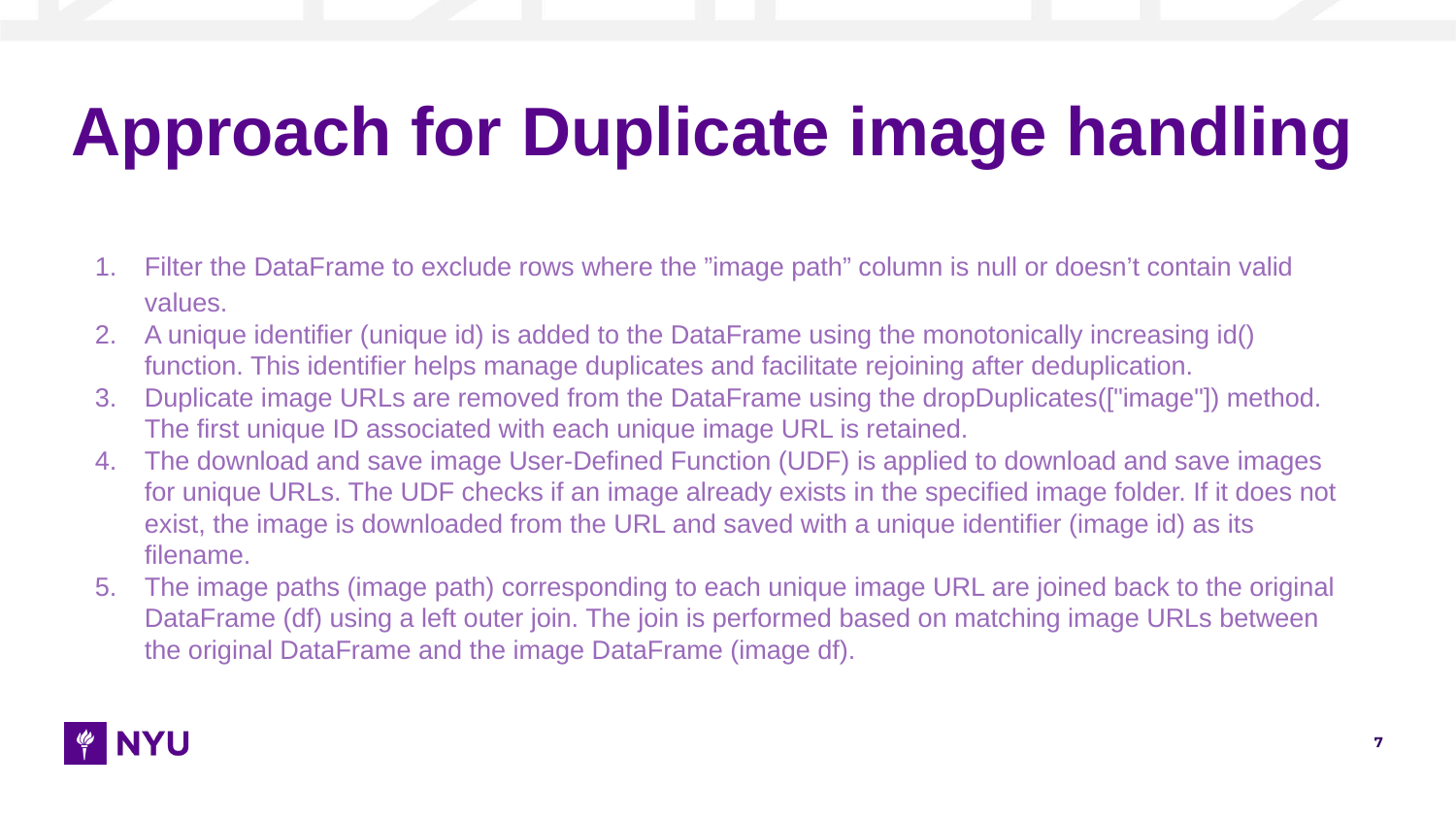

# Approach for Duplicate image handling
Filter the DataFrame to exclude rows where the ”image path” column is null or doesn’t contain valid values.
A unique identifier (unique id) is added to the DataFrame using the monotonically increasing id() function. This identifier helps manage duplicates and facilitate rejoining after deduplication.
Duplicate image URLs are removed from the DataFrame using the dropDuplicates(["image"]) method. The first unique ID associated with each unique image URL is retained.
The download and save image User-Defined Function (UDF) is applied to download and save images for unique URLs. The UDF checks if an image already exists in the specified image folder. If it does not exist, the image is downloaded from the URL and saved with a unique identifier (image id) as its filename.
The image paths (image path) corresponding to each unique image URL are joined back to the original DataFrame (df) using a left outer join. The join is performed based on matching image URLs between the original DataFrame and the image DataFrame (image df).